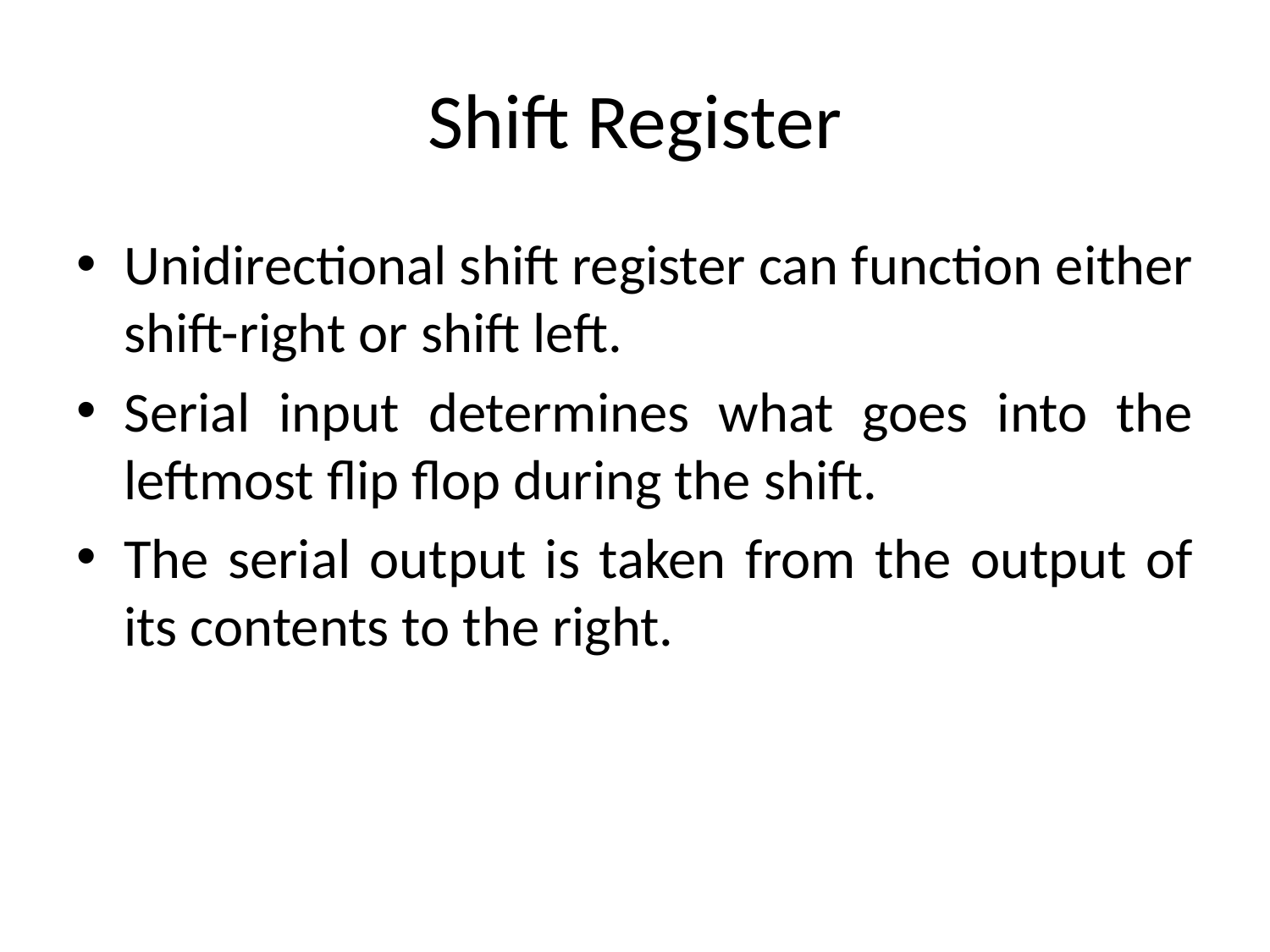

# Shift Register
Unidirectional shift register can function either shift-right or shift left.
Serial input determines what goes into the leftmost flip flop during the shift.
The serial output is taken from the output of its contents to the right.